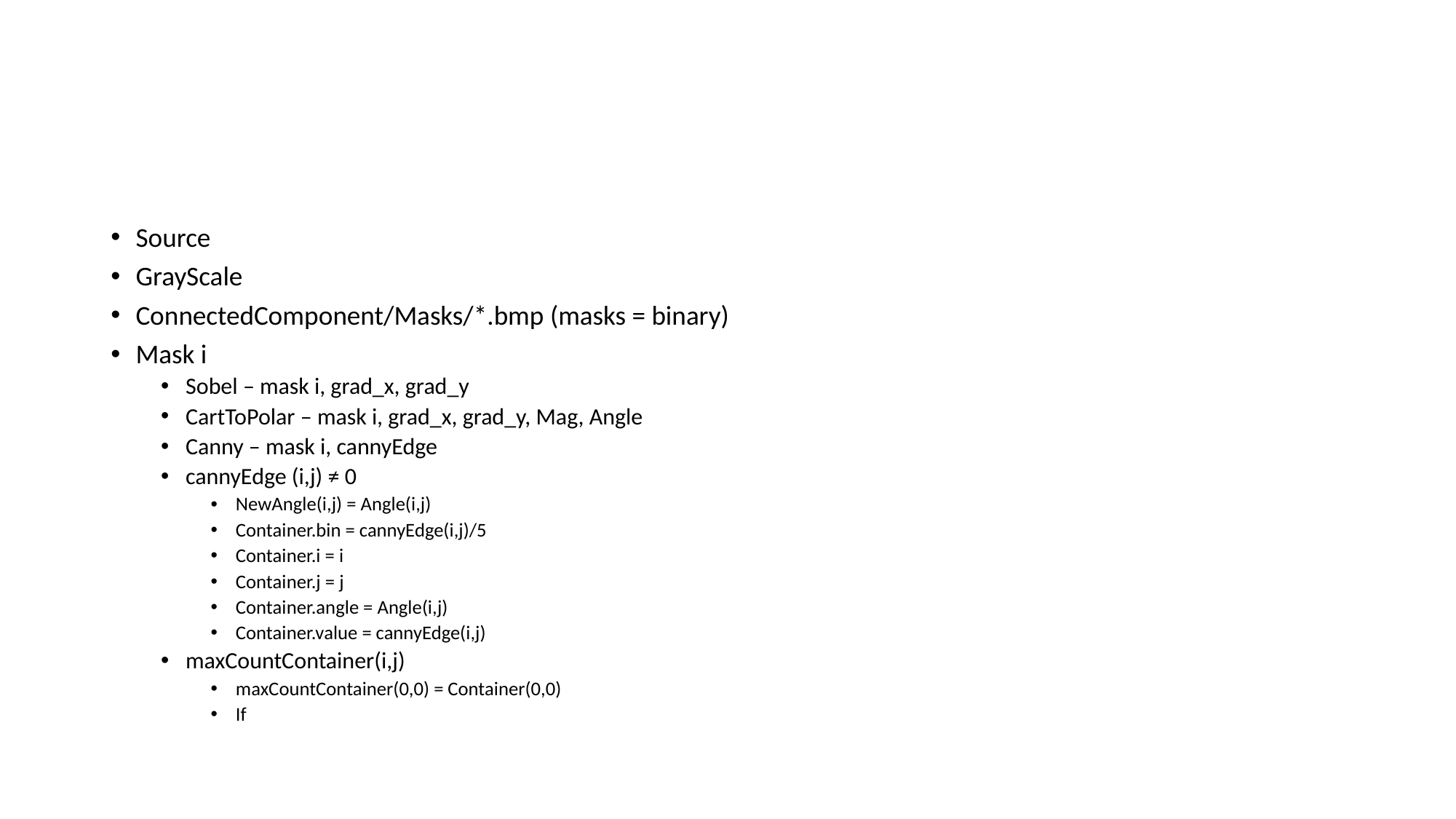

#
Source
GrayScale
ConnectedComponent/Masks/*.bmp (masks = binary)
Mask i
Sobel – mask i, grad_x, grad_y
CartToPolar – mask i, grad_x, grad_y, Mag, Angle
Canny – mask i, cannyEdge
cannyEdge (i,j) ≠ 0
NewAngle(i,j) = Angle(i,j)
Container.bin = cannyEdge(i,j)/5
Container.i = i
Container.j = j
Container.angle = Angle(i,j)
Container.value = cannyEdge(i,j)
maxCountContainer(i,j)
maxCountContainer(0,0) = Container(0,0)
If